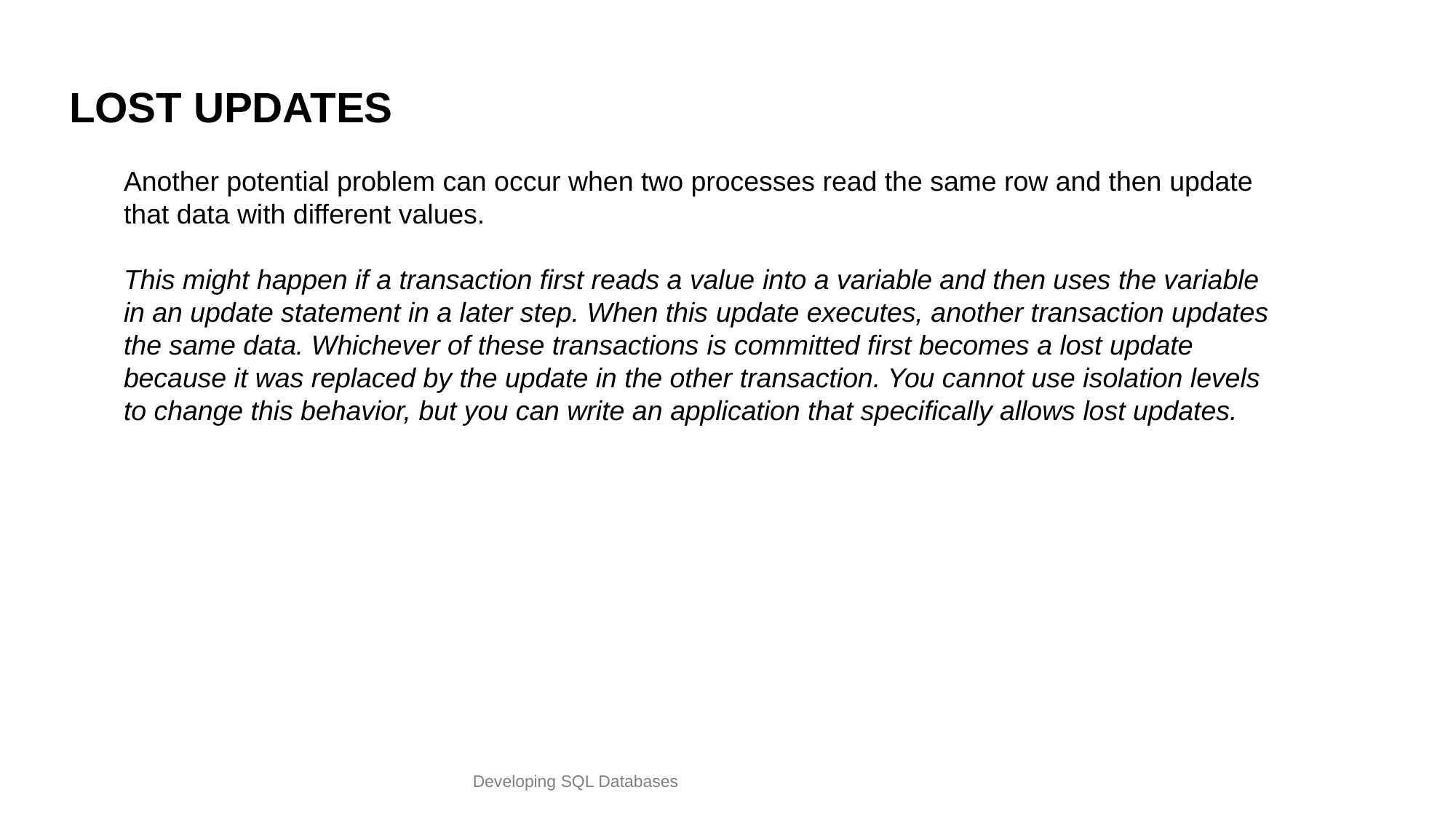

LOST UPDATES

Another potential problem can occur when two processes read the same row and then update that data with different values.

This might happen if a transaction first reads a value into a variable and then uses the variable in an update statement in a later step. When this update executes, another transaction updates the same data. Whichever of these transactions is committed first becomes a lost update because it was replaced by the update in the other transaction. You cannot use isolation levels to change this behavior, but you can write an application that specifically allows lost updates.
Developing SQL Databases